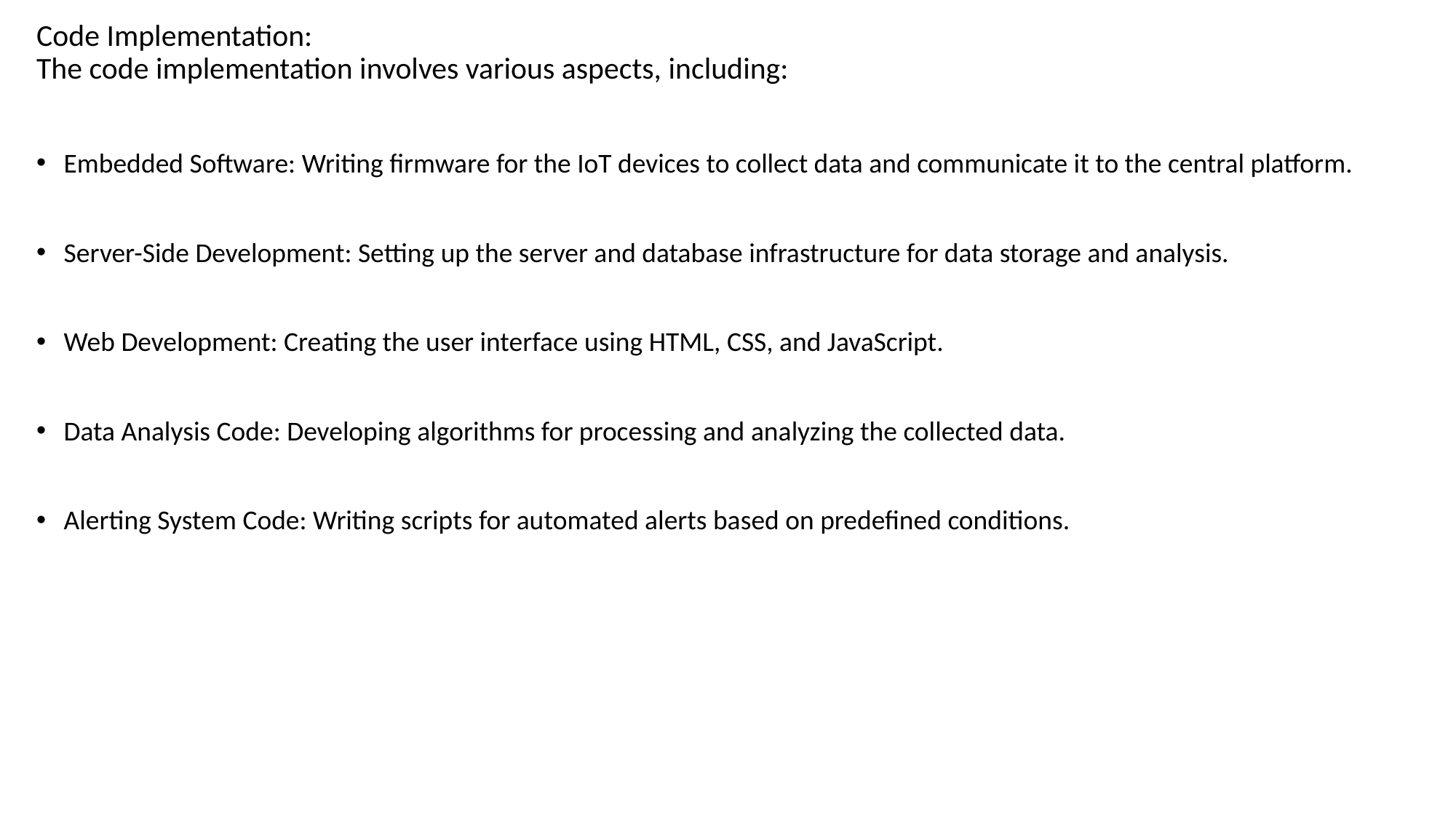

# Code Implementation: The code implementation involves various aspects, including:

Embedded Software: Writing firmware for the IoT devices to collect data and communicate it to the central platform.

Server-Side Development: Setting up the server and database infrastructure for data storage and analysis.

Web Development: Creating the user interface using HTML, CSS, and JavaScript.

Data Analysis Code: Developing algorithms for processing and analyzing the collected data.

Alerting System Code: Writing scripts for automated alerts based on predefined conditions.